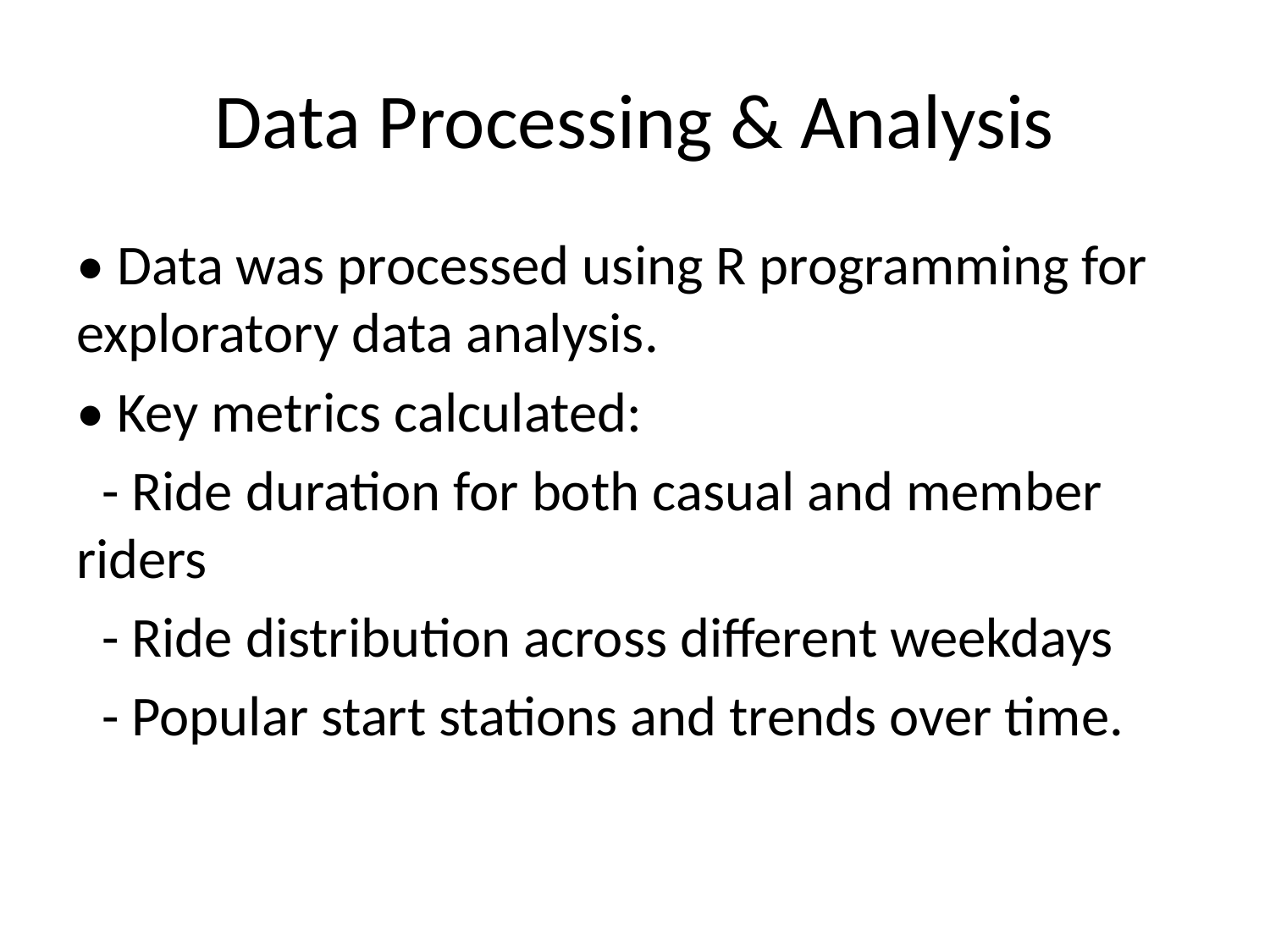

# Data Processing & Analysis
• Data was processed using R programming for exploratory data analysis.
• Key metrics calculated:
  - Ride duration for both casual and member      riders
  - Ride distribution across different weekdays
  - Popular start stations and trends over time.